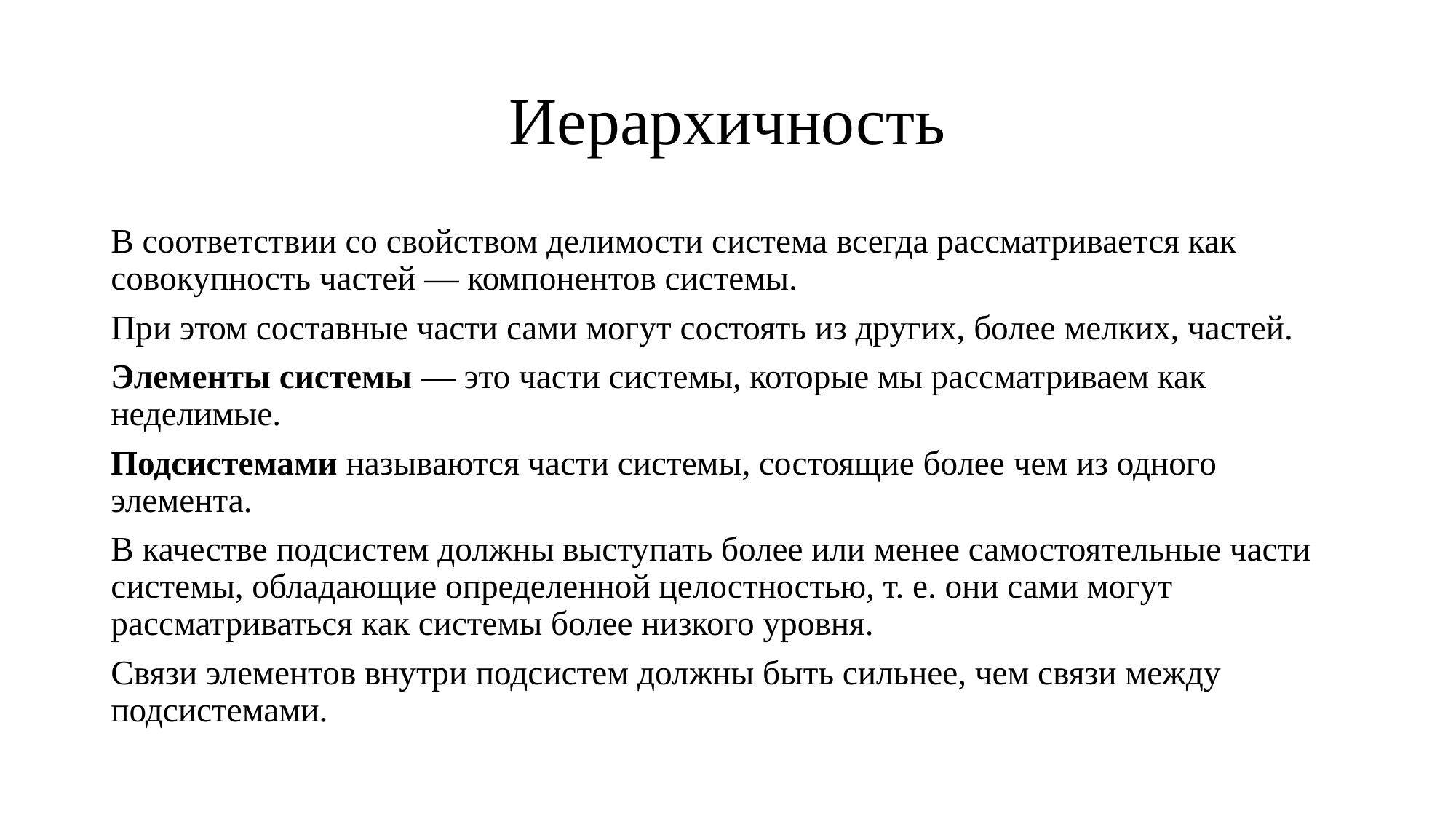

# Иерархичность
В соответствии со свойством делимости система всегда рассматривается как совокупность частей — компонентов системы.
При этом составные части сами могут состоять из других, более мелких, частей.
Элементы системы — это части системы, которые мы рассматриваем как неделимые.
Подсистемами называются части системы, состоящие более чем из одного элемента.
В качестве подсистем должны выступать более или менее самостоятельные части системы, обладающие определенной целостностью, т. е. они сами могут рассматриваться как системы более низкого уровня.
Связи элементов внутри подсистем должны быть сильнее, чем связи между подсистемами.